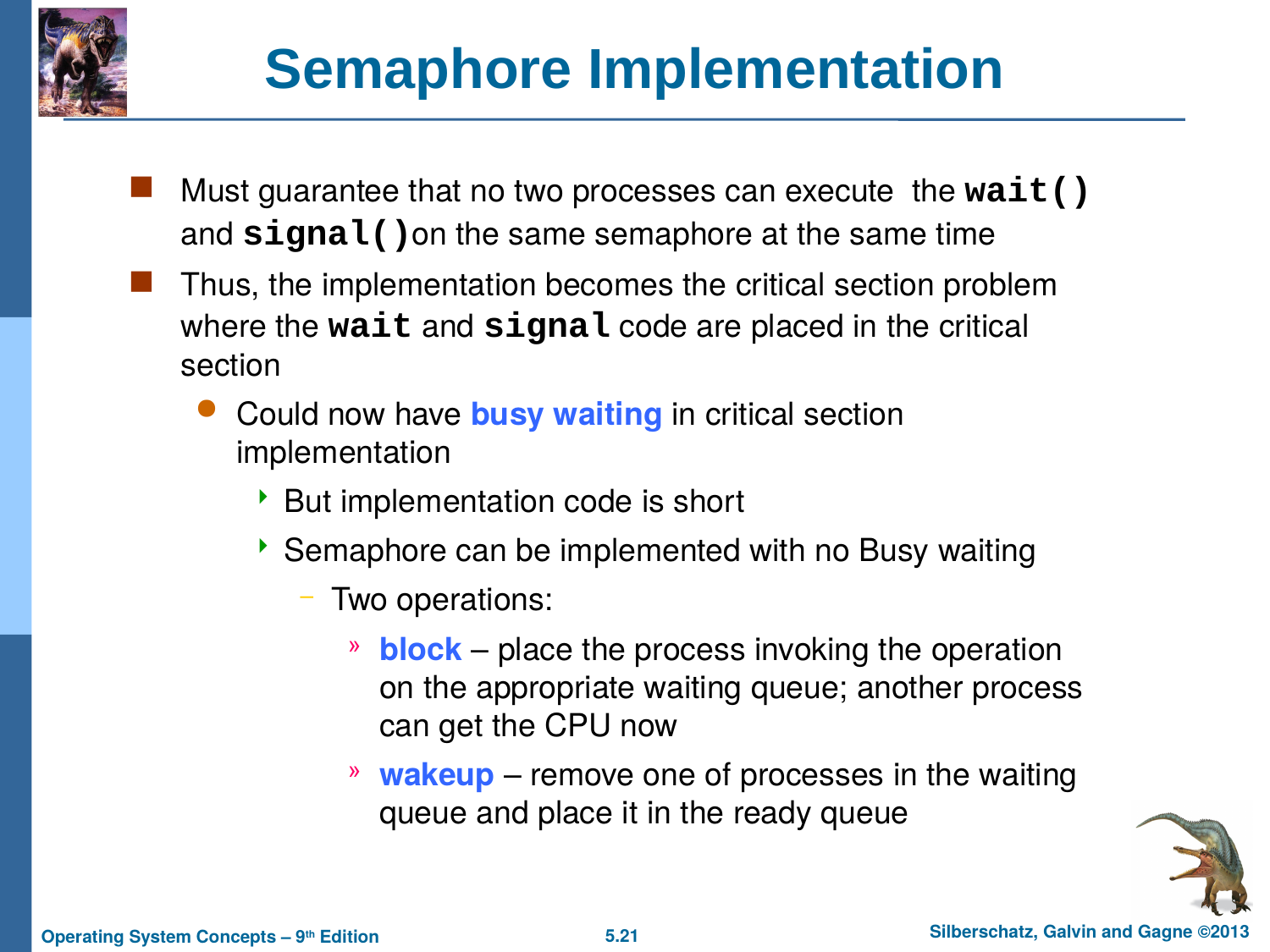

# Semaphore Implementation
Must guarantee that no two processes can execute  the wait() and signal()on the same semaphore at the same time
Thus, the implementation becomes the critical section problem where the wait and signal code are placed in the critical section
Could now have busy waiting in critical section implementation
But implementation code is short
Semaphore can be implemented with no Busy waiting
Two operations:
block – place the process invoking the operation on the appropriate waiting queue; another process can get the CPU now
wakeup – remove one of processes in the waiting queue and place it in the ready queue